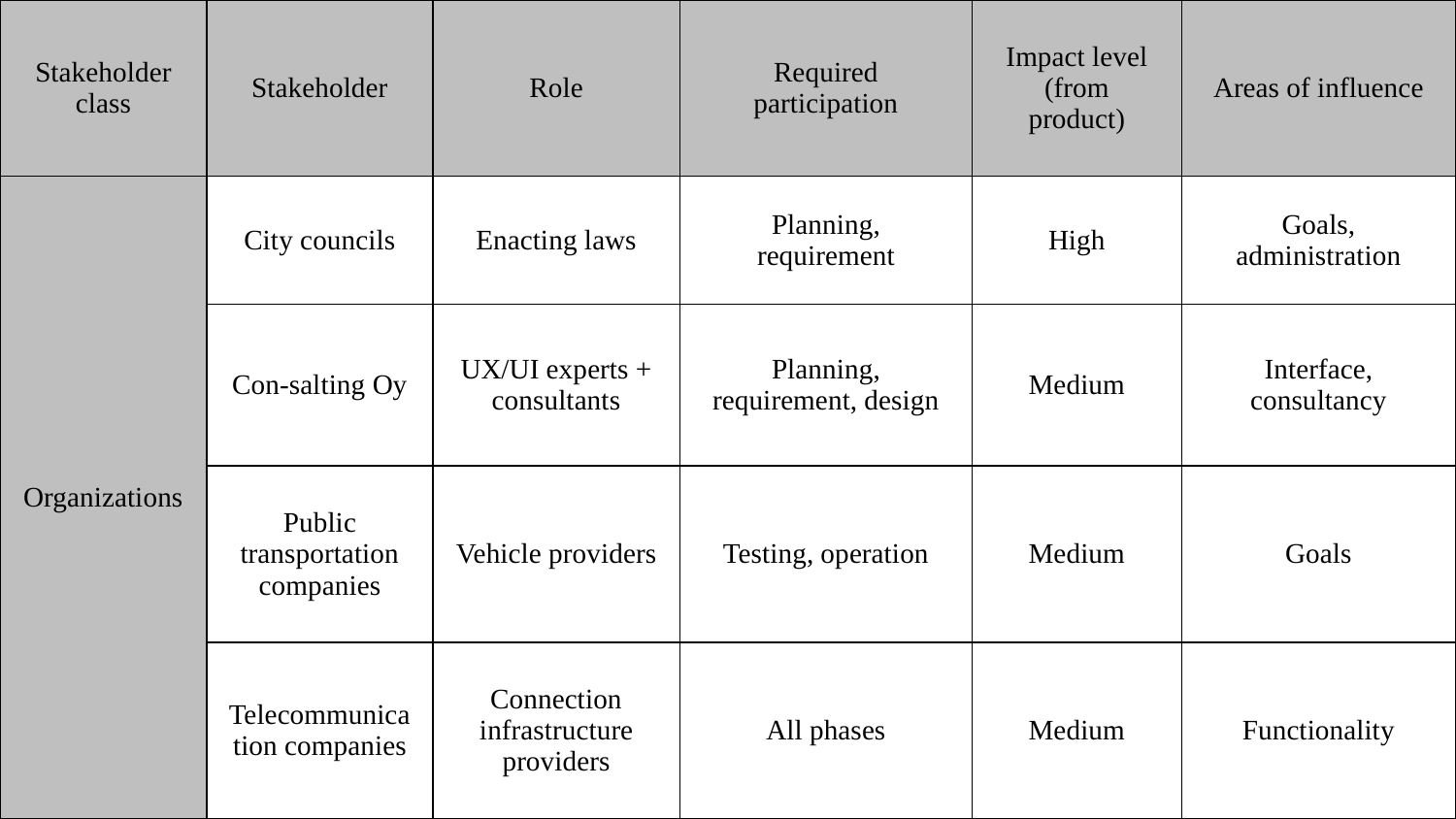

| Stakeholder class | Stakeholder | Role | Required participation | Impact level (from product) | Areas of influence |
| --- | --- | --- | --- | --- | --- |
| Organizations | City councils | Enacting laws | Planning, requirement | High | Goals, administration |
|  | Con-salting Oy | UX/UI experts + consultants | Planning, requirement, design | Medium | Interface, consultancy |
|  | Public transportation companies | Vehicle providers | Testing, operation | Medium | Goals |
|  | Telecommunication companies | Connection infrastructure providers | All phases | Medium | Functionality |